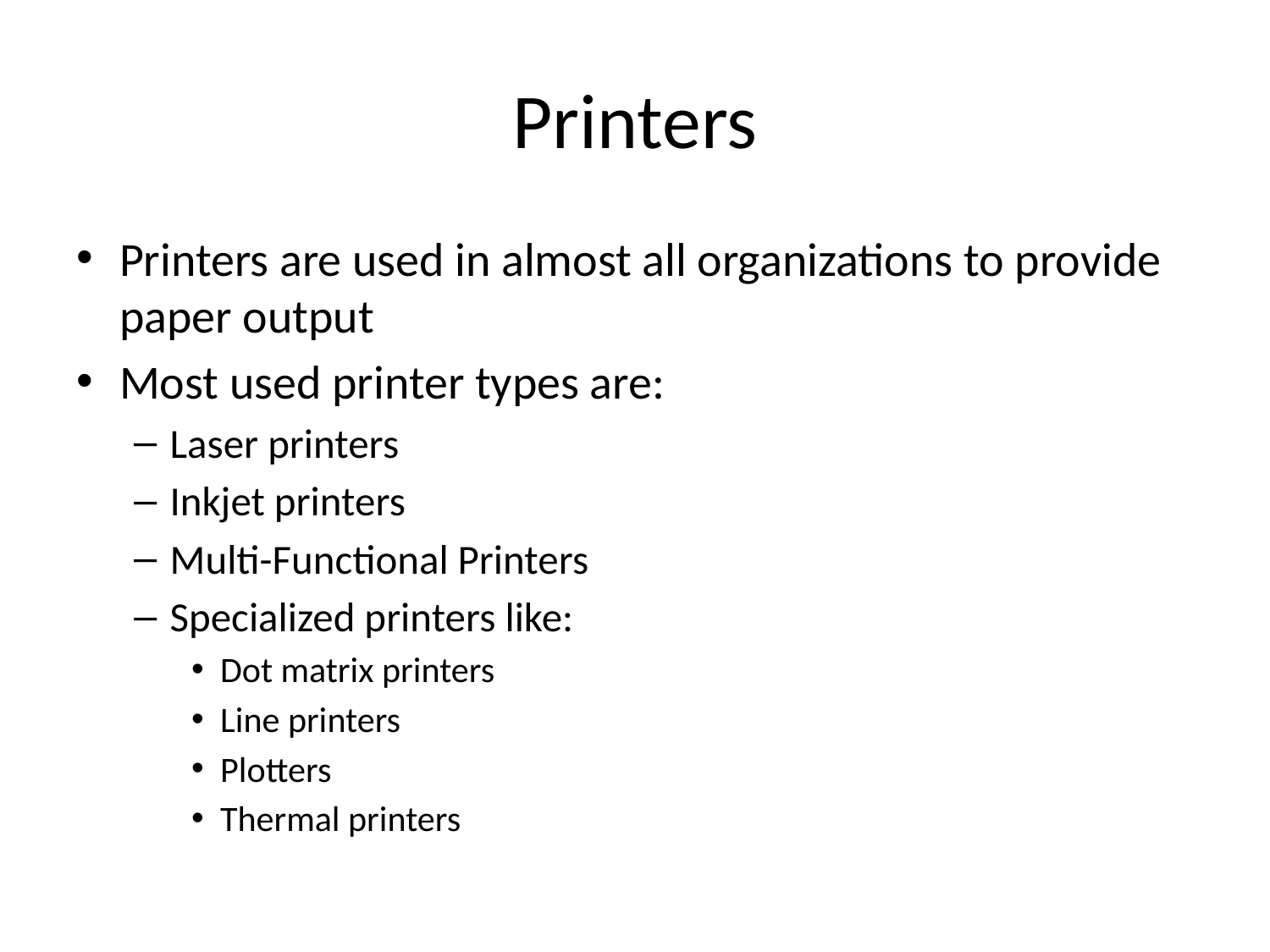

# Printers
Printers are used in almost all organizations to provide paper output
Most used printer types are:
Laser printers
Inkjet printers
Multi-Functional Printers
Specialized printers like:
Dot matrix printers
Line printers
Plotters
Thermal printers